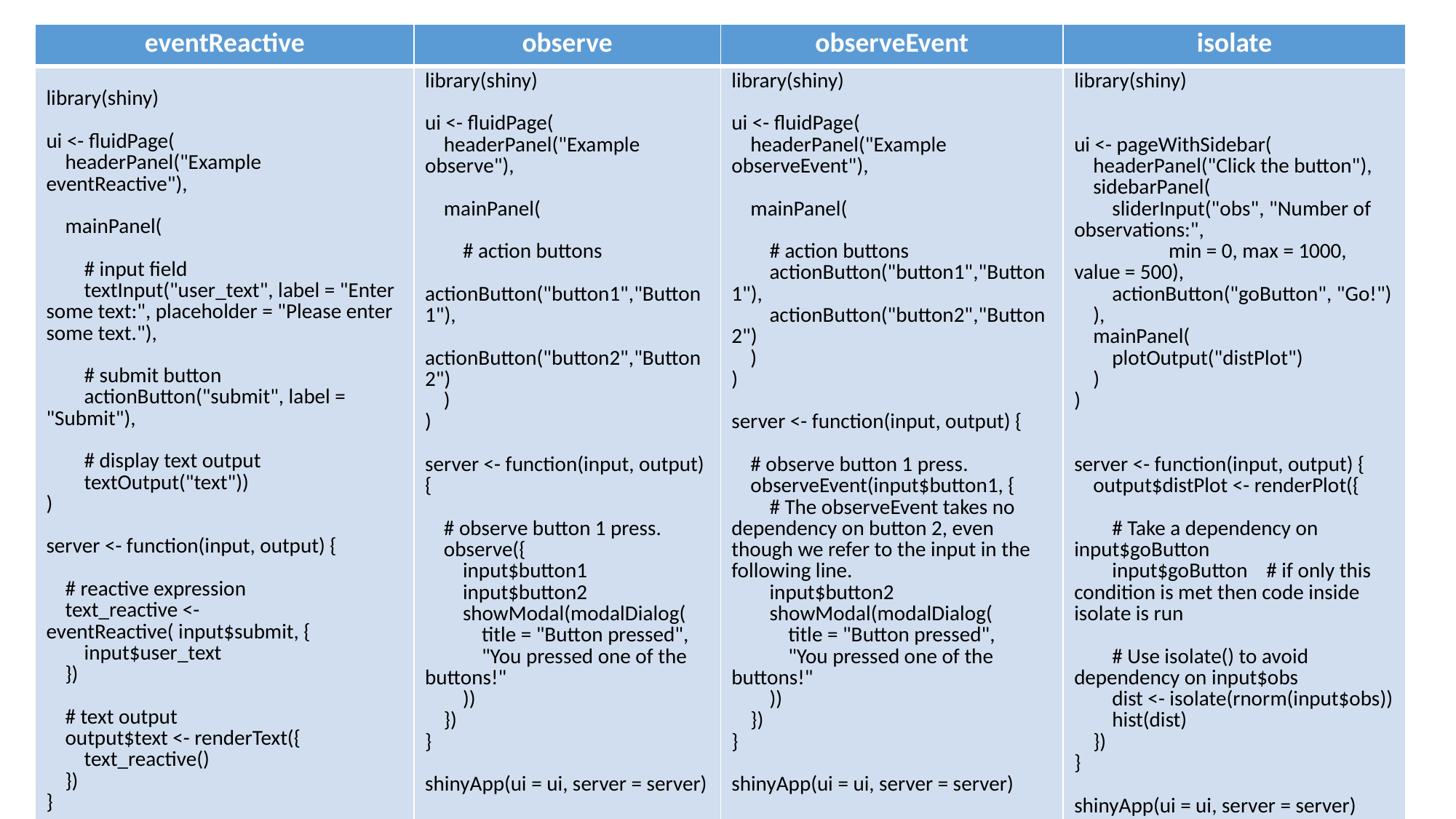

| eventReactive | observe | observeEvent | isolate |
| --- | --- | --- | --- |
| library(shiny) ui <- fluidPage( headerPanel("Example eventReactive"), mainPanel( # input field textInput("user\_text", label = "Enter some text:", placeholder = "Please enter some text."), # submit button actionButton("submit", label = "Submit"), # display text output textOutput("text")) ) server <- function(input, output) { # reactive expression text\_reactive <- eventReactive( input$submit, { input$user\_text }) # text output output$text <- renderText({ text\_reactive() }) } shinyApp(ui = ui, server = server) | library(shiny) ui <- fluidPage( headerPanel("Example observe"), mainPanel( # action buttons actionButton("button1","Button 1"), actionButton("button2","Button 2") ) ) server <- function(input, output) { # observe button 1 press. observe({ input$button1 input$button2 showModal(modalDialog( title = "Button pressed", "You pressed one of the buttons!" )) }) } shinyApp(ui = ui, server = server) | library(shiny) ui <- fluidPage( headerPanel("Example observeEvent"), mainPanel( # action buttons actionButton("button1","Button 1"), actionButton("button2","Button 2") ) ) server <- function(input, output) { # observe button 1 press. observeEvent(input$button1, { # The observeEvent takes no dependency on button 2, even though we refer to the input in the following line. input$button2 showModal(modalDialog( title = "Button pressed", "You pressed one of the buttons!" )) }) } shinyApp(ui = ui, server = server) | library(shiny) ui <- pageWithSidebar( headerPanel("Click the button"), sidebarPanel( sliderInput("obs", "Number of observations:", min = 0, max = 1000, value = 500), actionButton("goButton", "Go!") ), mainPanel( plotOutput("distPlot") ) ) server <- function(input, output) { output$distPlot <- renderPlot({ # Take a dependency on input$goButton input$goButton # if only this condition is met then code inside isolate is run # Use isolate() to avoid dependency on input$obs dist <- isolate(rnorm(input$obs)) hist(dist) }) } shinyApp(ui = ui, server = server) |
| The reactive function is created when submit button is pressed, this reactive function can be used as an input to find some output/render\* | Pop up or messages that are created/shown once and event is run Rarely used | The observeEvent will only be dependent on the 'event' section in the small piece of code above. (observe when an event happen) Mostly used | It can be considered as /synonymous to event reactive but the output is produced here. Code inside isolate run only if an event inside some render function happens |
|  | The main difference between observeEvent and observe being the trigger, as observe runs anytime anything changes, and observeEvent waits for the trigger. Note that this environment is similar to observe in that it does not return non-reactive variables. |  |  |